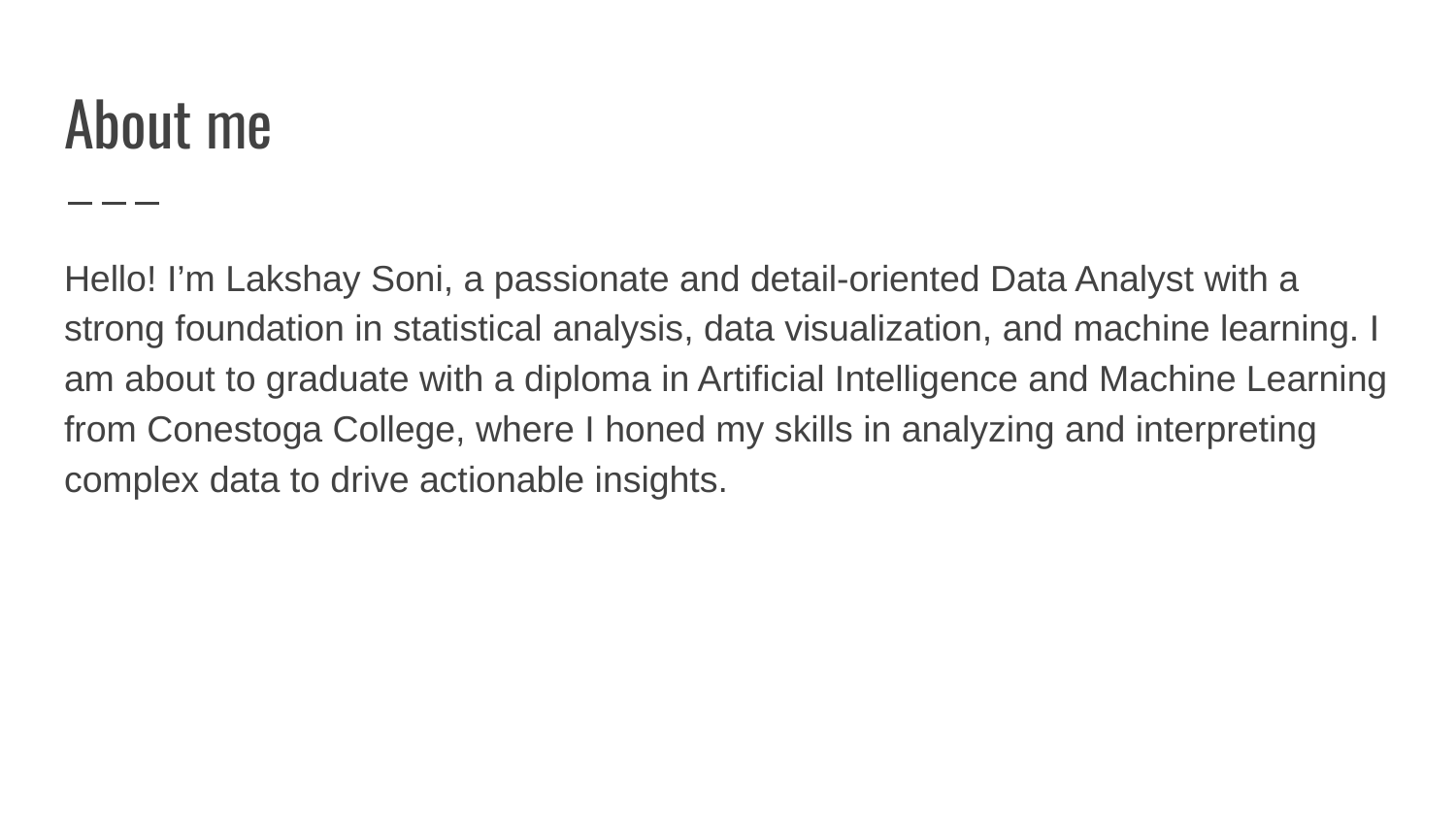

# About me
Hello! I’m Lakshay Soni, a passionate and detail-oriented Data Analyst with a strong foundation in statistical analysis, data visualization, and machine learning. I am about to graduate with a diploma in Artificial Intelligence and Machine Learning from Conestoga College, where I honed my skills in analyzing and interpreting complex data to drive actionable insights.